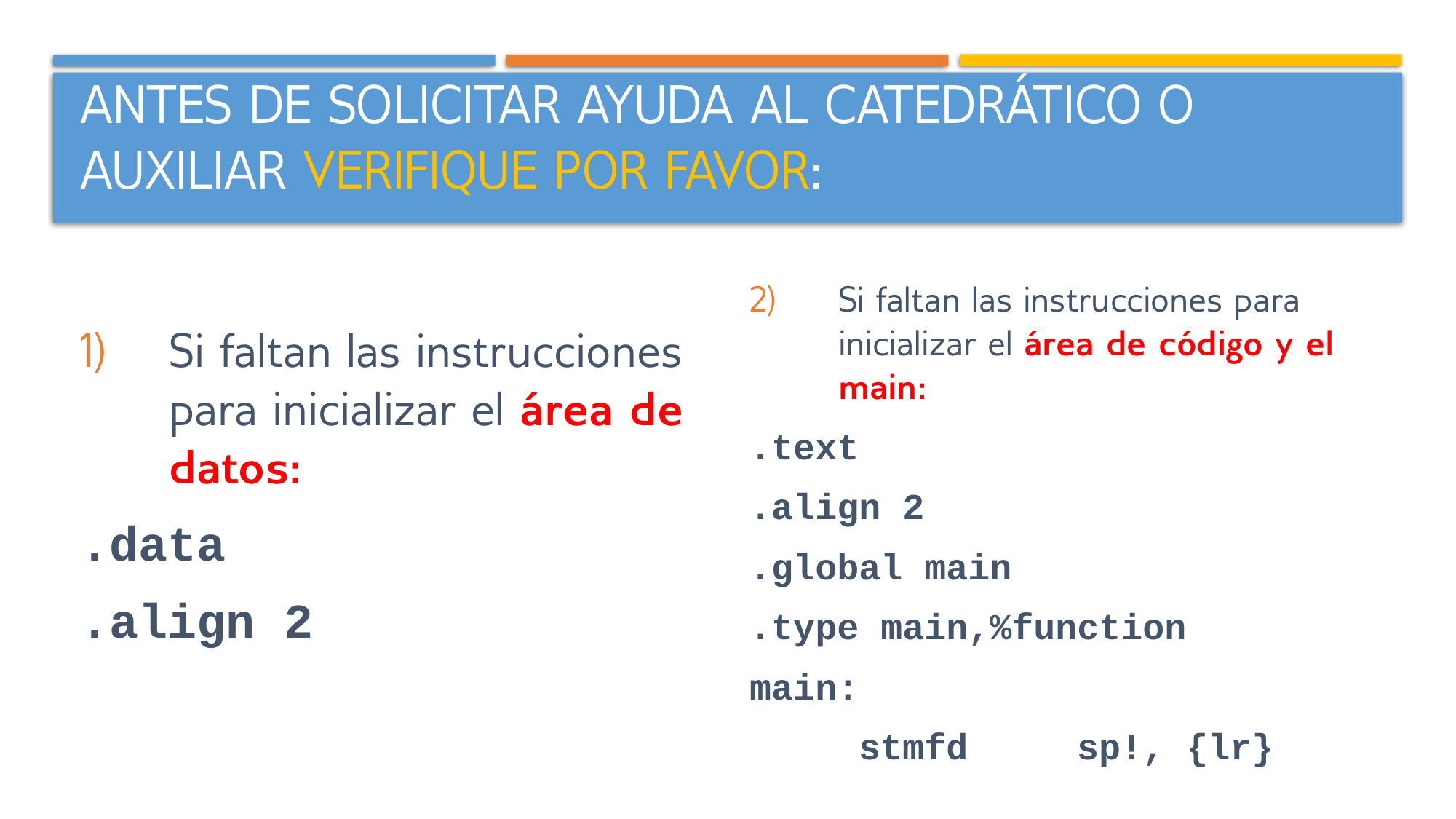

# ANTES DE SOLICITAR AYUDA AL CATEDRÁTICO O AUXILIAR VERIFIQUE por favor:
Si faltan las instrucciones para inicializar el área de datos:
.data
.align 2
Si faltan las instrucciones para inicializar el área de código y el main:
.text
.align 2
.global main
.type main,%function
main:
	stmfd	sp!, {lr}